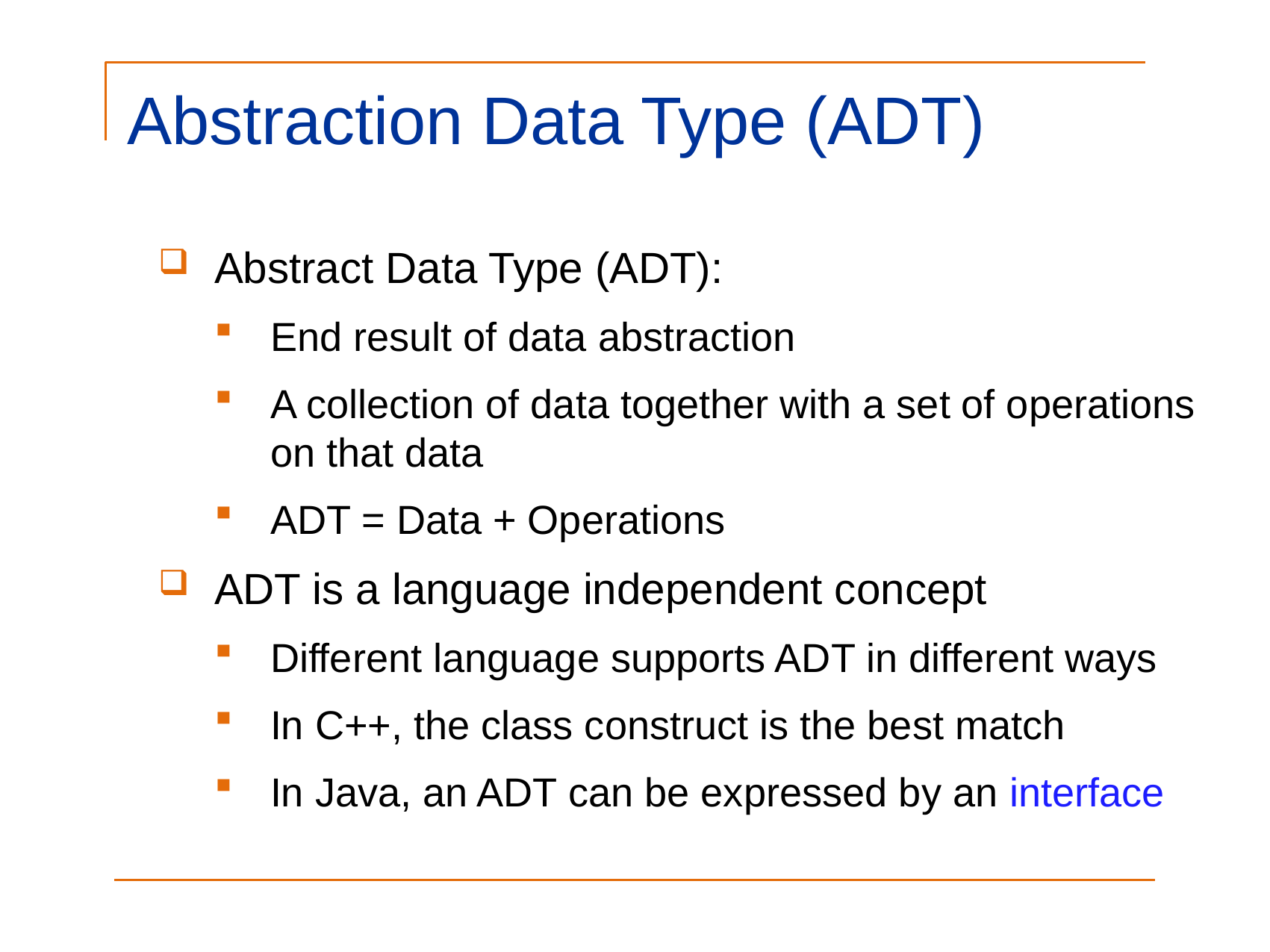

Abstraction Data Type (ADT)

Abstract Data Type (ADT):
End result of data abstraction
A collection of data together with a set of operations on that data
ADT = Data + Operations
ADT is a language independent concept
Different language supports ADT in different ways
In C++, the class construct is the best match
In Java, an ADT can be expressed by an interface